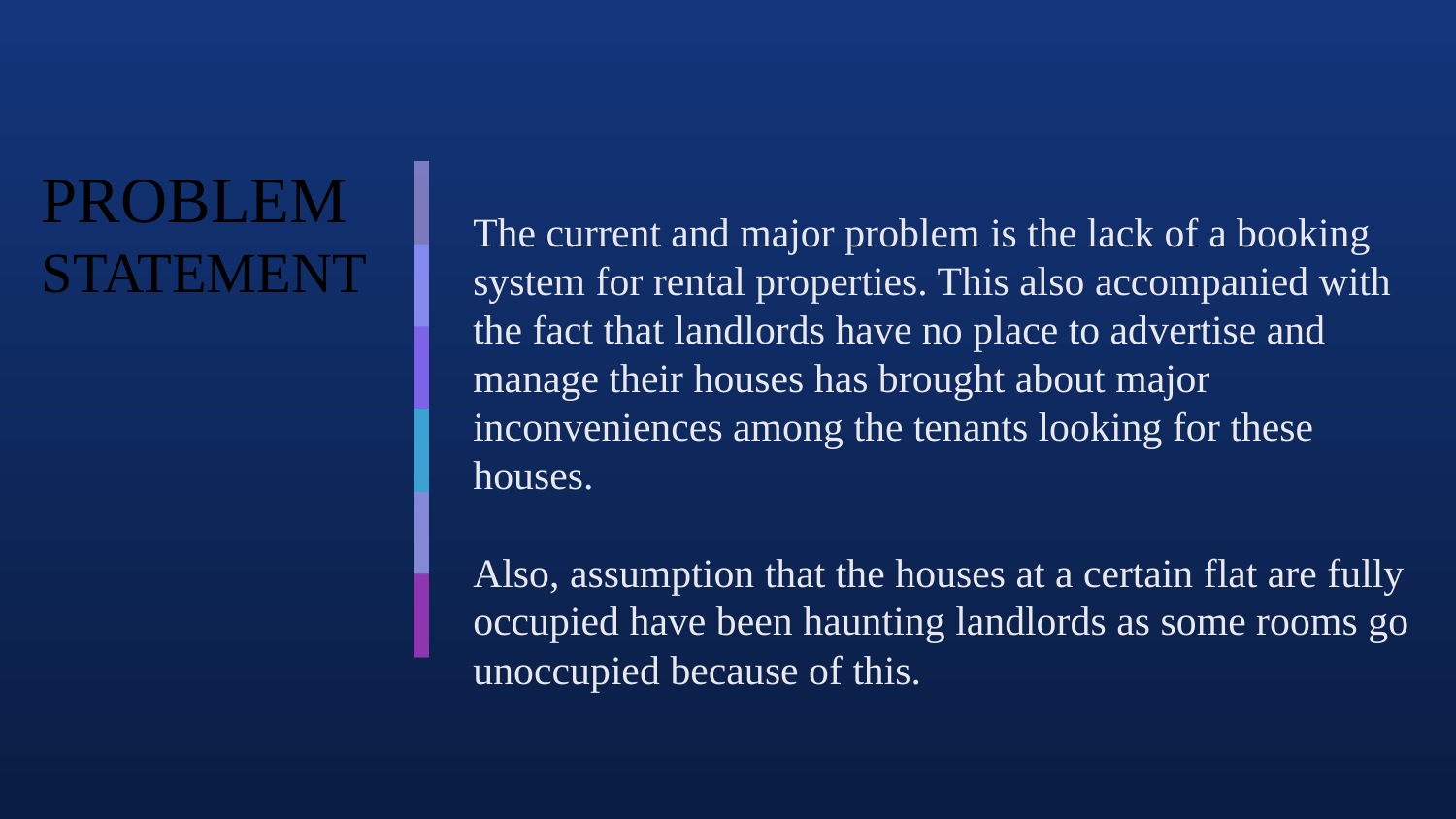

PROBLEM STATEMENT

The current and major problem is the lack of a booking system for rental properties. This also accompanied with the fact that landlords have no place to advertise and manage their houses has brought about major inconveniences among the tenants looking for these houses.

Also, assumption that the houses at a certain flat are fully occupied have been haunting landlords as some rooms go unoccupied because of this.